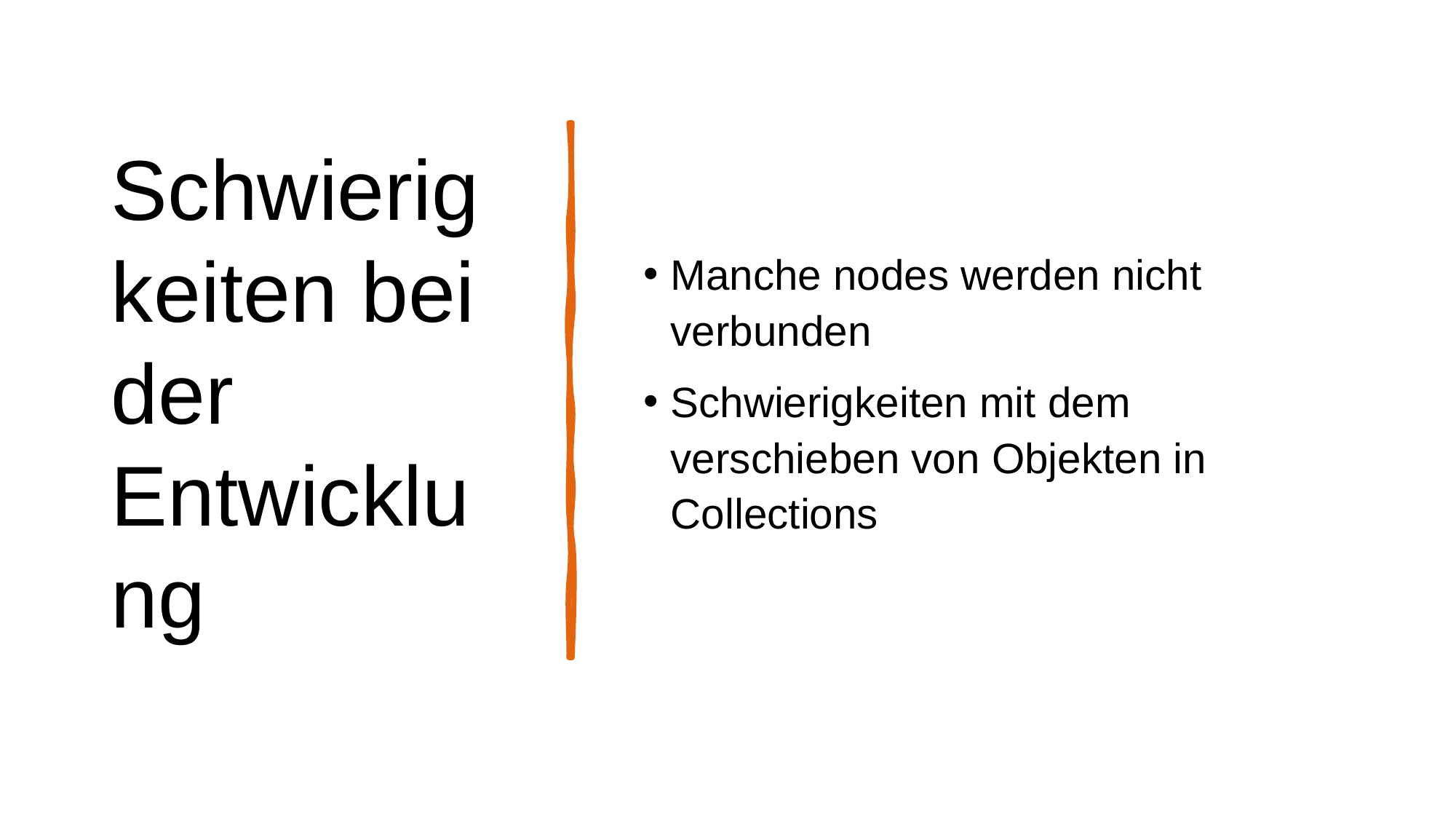

# Schwierigkeiten bei der Entwicklung
Manche nodes werden nicht verbunden
Schwierigkeiten mit dem verschieben von Objekten in Collections